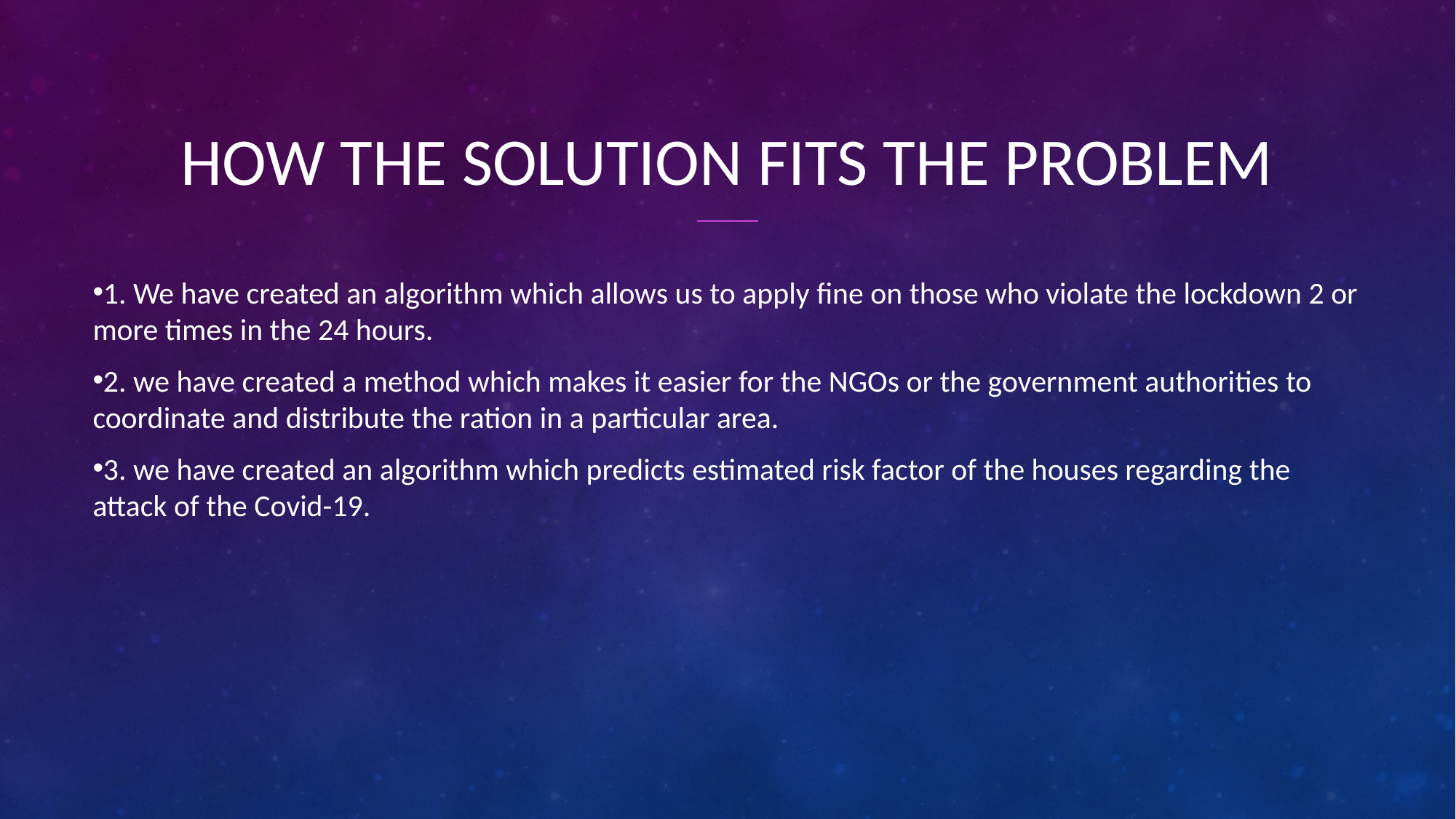

How The Solution Fits The Problem
1. We have created an algorithm which allows us to apply fine on those who violate the lockdown 2 or more times in the 24 hours.
2. we have created a method which makes it easier for the NGOs or the government authorities to coordinate and distribute the ration in a particular area.
3. we have created an algorithm which predicts estimated risk factor of the houses regarding the attack of the Covid-19.